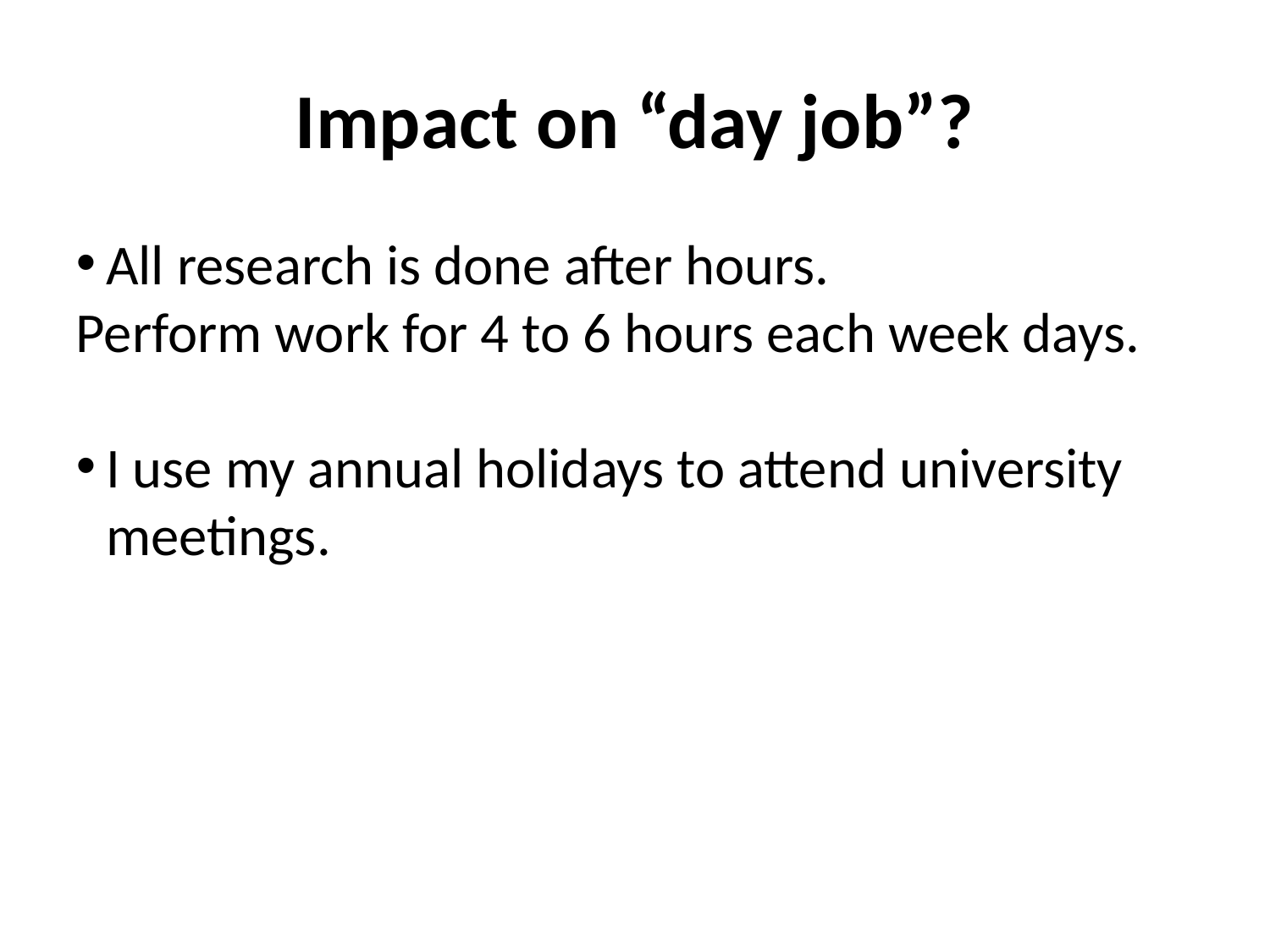

Impact on “day job”?
All research is done after hours.
Perform work for 4 to 6 hours each week days.

I use my annual holidays to attend university meetings.